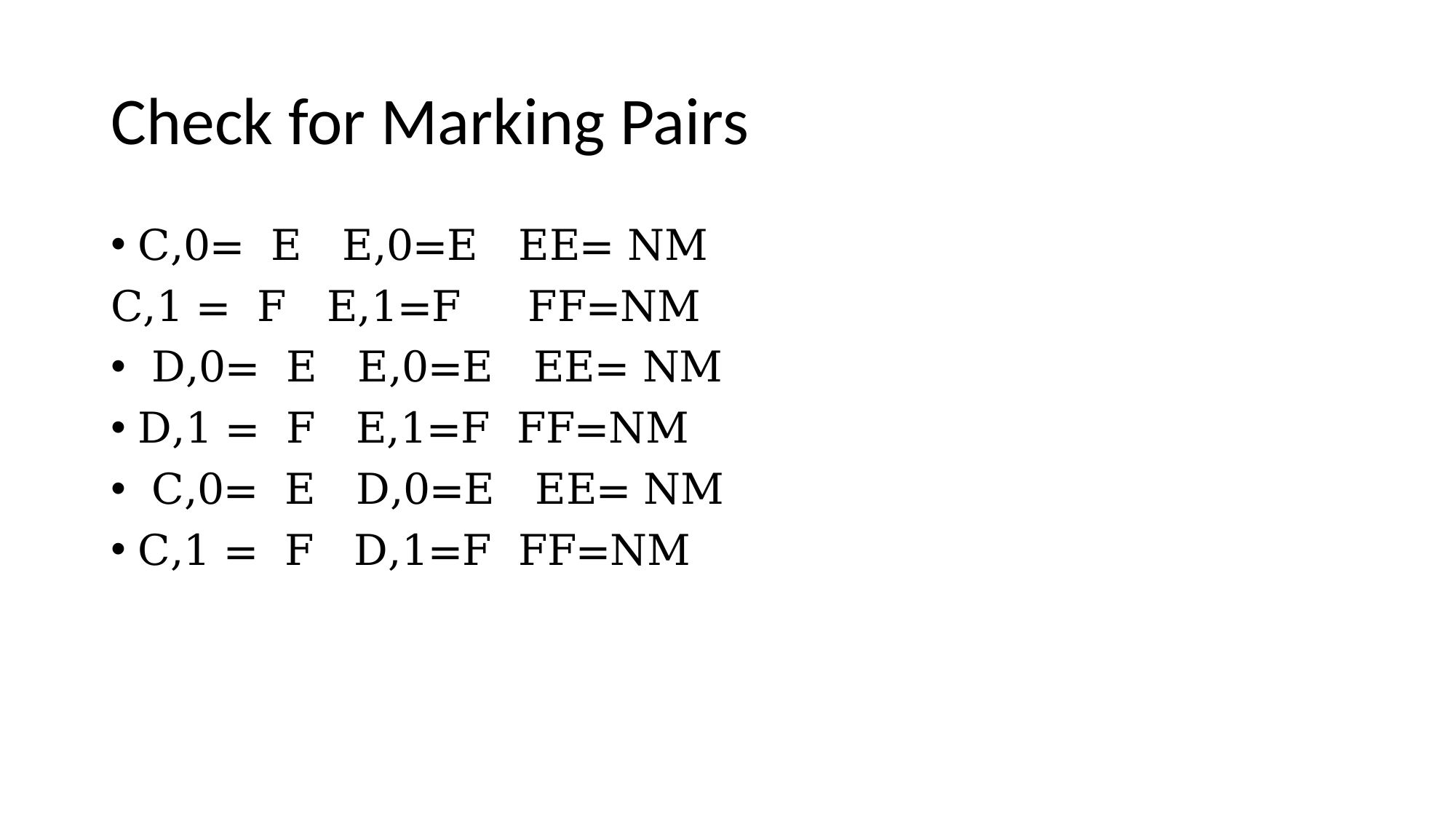

# Check for Marking Pairs
C,0=  E   E,0=E   EE= NM
C,1 =  F   E,1=F     FF=NM
 D,0=  E   E,0=E   EE= NM
D,1 =  F   E,1=F  FF=NM
 C,0=  E   D,0=E   EE= NM
C,1 =  F   D,1=F  FF=NM